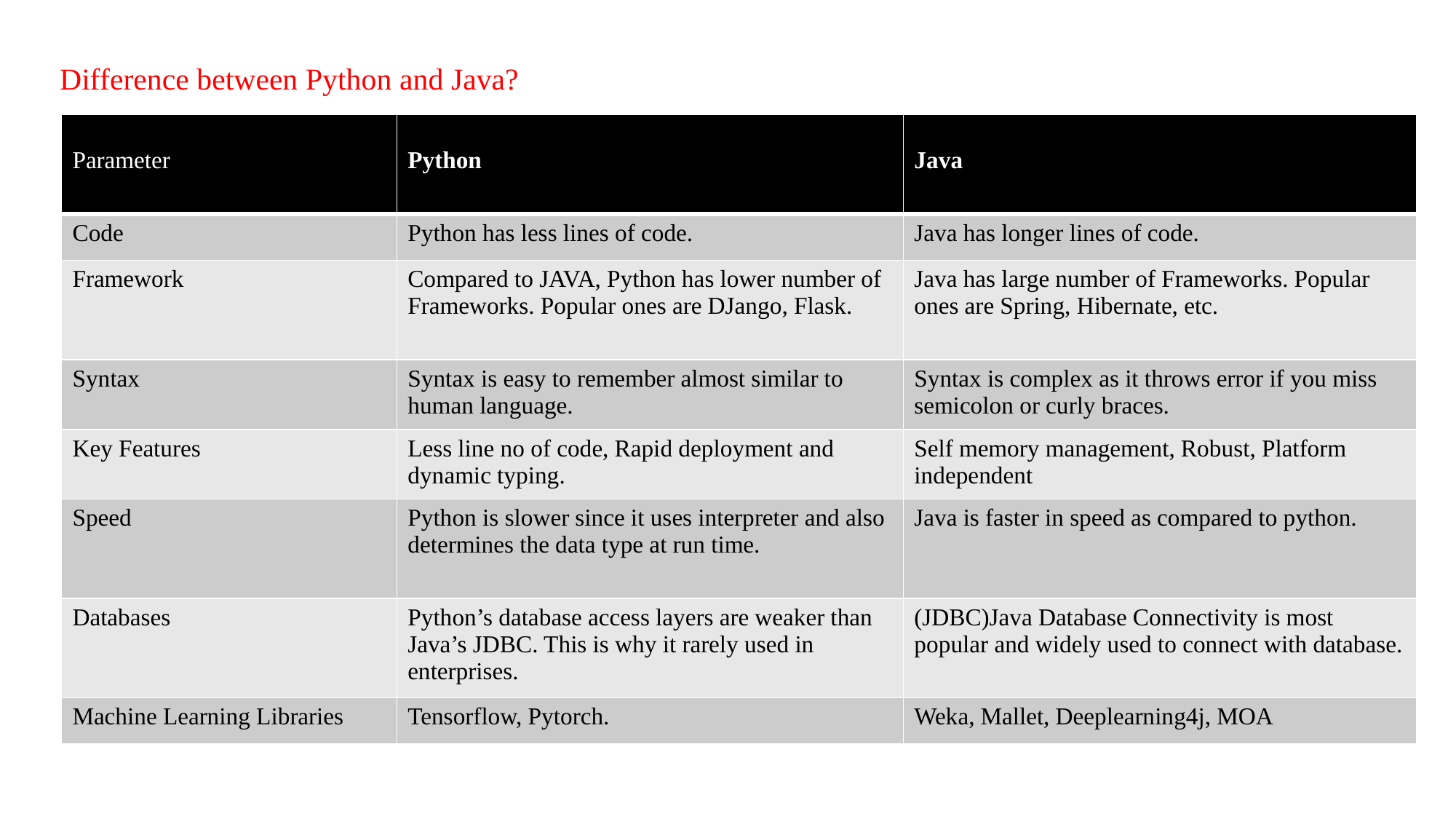

Difference between Python and Java?

| Parameter | Python | Java |
| --- | --- | --- |
| Code | Python has less lines of code. | Java has longer lines of code. |
| Framework | Compared to JAVA, Python has lower number of Frameworks. Popular ones are DJango, Flask. | Java has large number of Frameworks. Popular ones are Spring, Hibernate, etc. |
| Syntax | Syntax is easy to remember almost similar to human language. | Syntax is complex as it throws error if you miss semicolon or curly braces. |
| Key Features | Less line no of code, Rapid deployment and dynamic typing. | Self memory management, Robust, Platform independent |
| Speed | Python is slower since it uses interpreter and also determines the data type at run time. | Java is faster in speed as compared to python. |
| Databases | Python’s database access layers are weaker than Java’s JDBC. This is why it rarely used in enterprises. | (JDBC)Java Database Connectivity is most popular and widely used to connect with database. |
| Machine Learning Libraries | Tensorflow, Pytorch. | Weka, Mallet, Deeplearning4j, MOA |